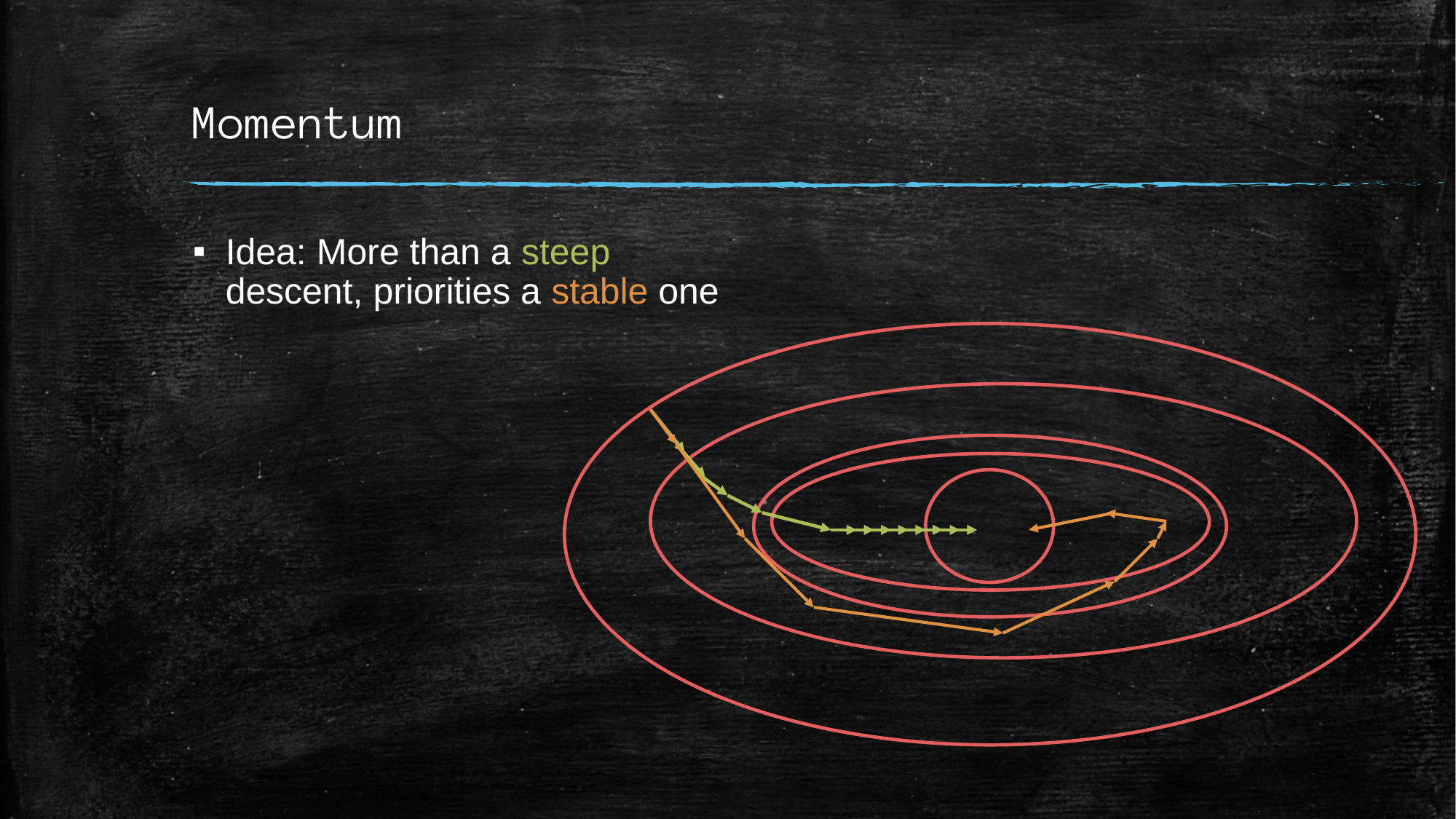

# Momentum
Idea: More than a steep descent, priorities a stable one